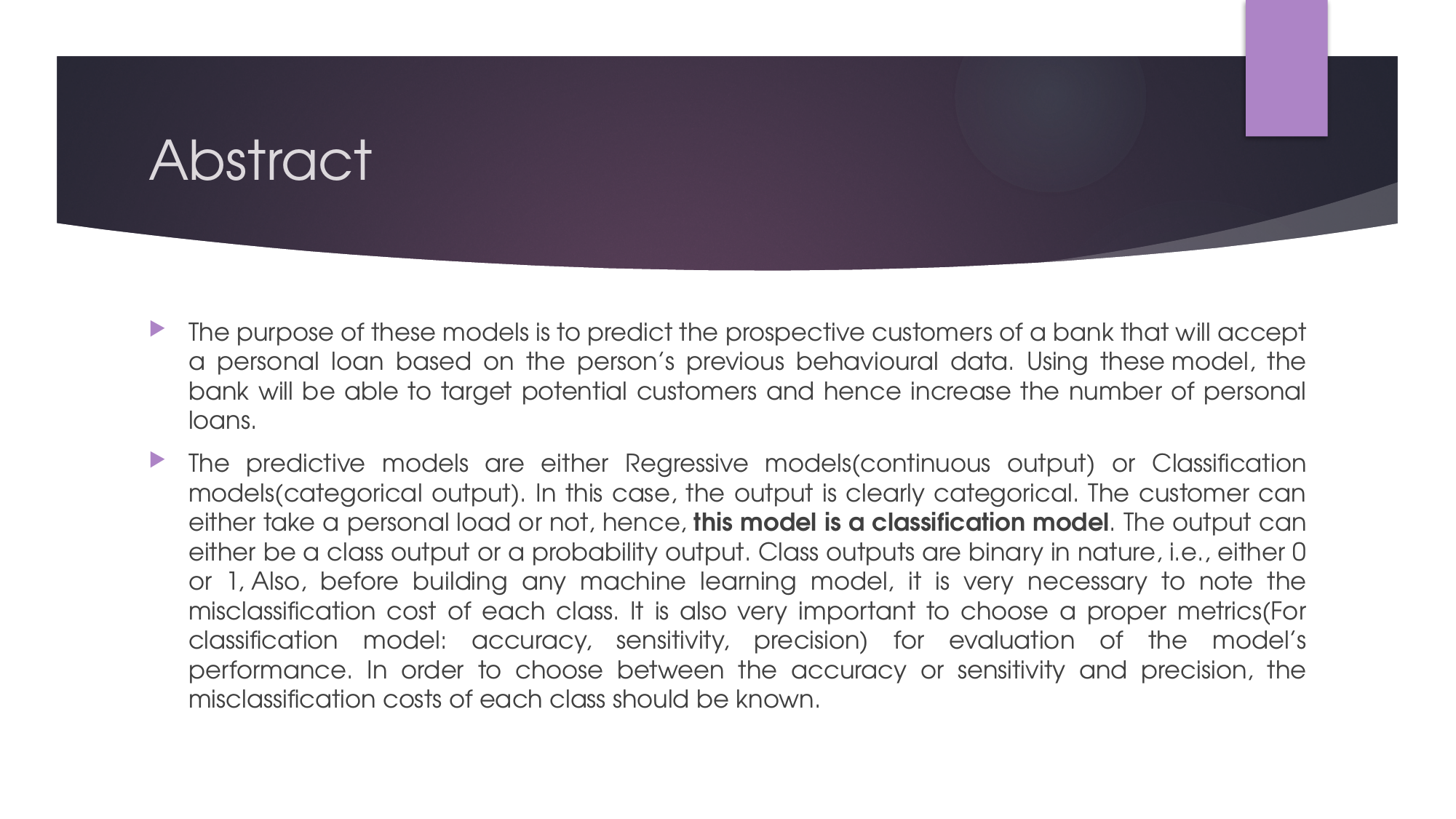

# Abstract
The purpose of these models is to predict the prospective customers of a bank that will accept a personal loan based on the person’s previous behavioural data. Using these model, the bank will be able to target potential customers and hence increase the number of personal loans.
The predictive models are either Regressive models(continuous output) or Classification models(categorical output). In this case, the output is clearly categorical. The customer can either take a personal load or not, hence, this model is a classification model. The output can either be a class output or a probability output. Class outputs are binary in nature, i.e., either 0 or 1, Also, before building any machine learning model, it is very necessary to note the misclassification cost of each class. It is also very important to choose a proper metrics(For classification model: accuracy, sensitivity, precision) for evaluation of the model’s performance. In order to choose between the accuracy or sensitivity and precision, the misclassification costs of each class should be known.